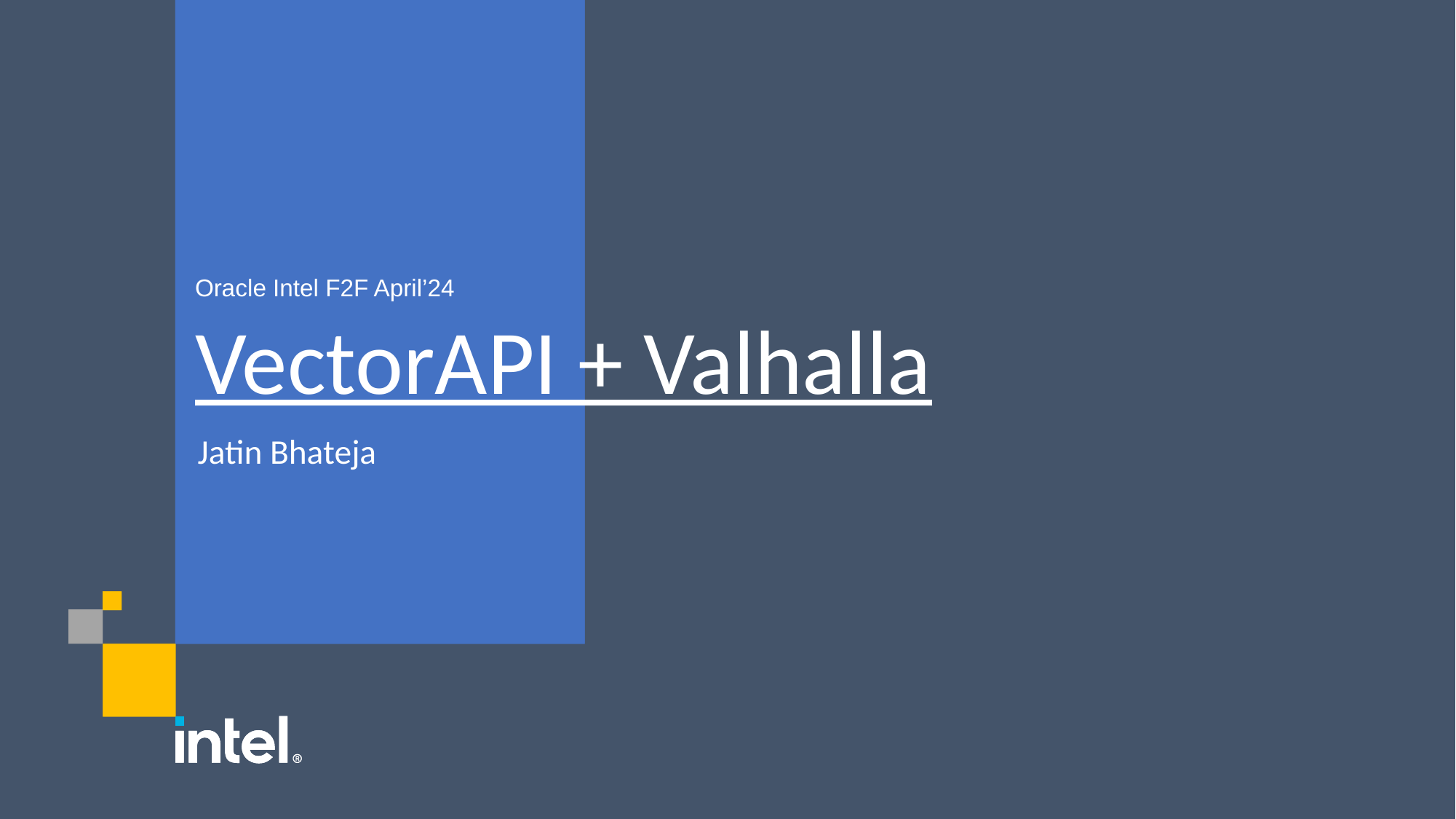

Oracle Intel F2F April’24
# VectorAPI + Valhalla
Jatin Bhateja